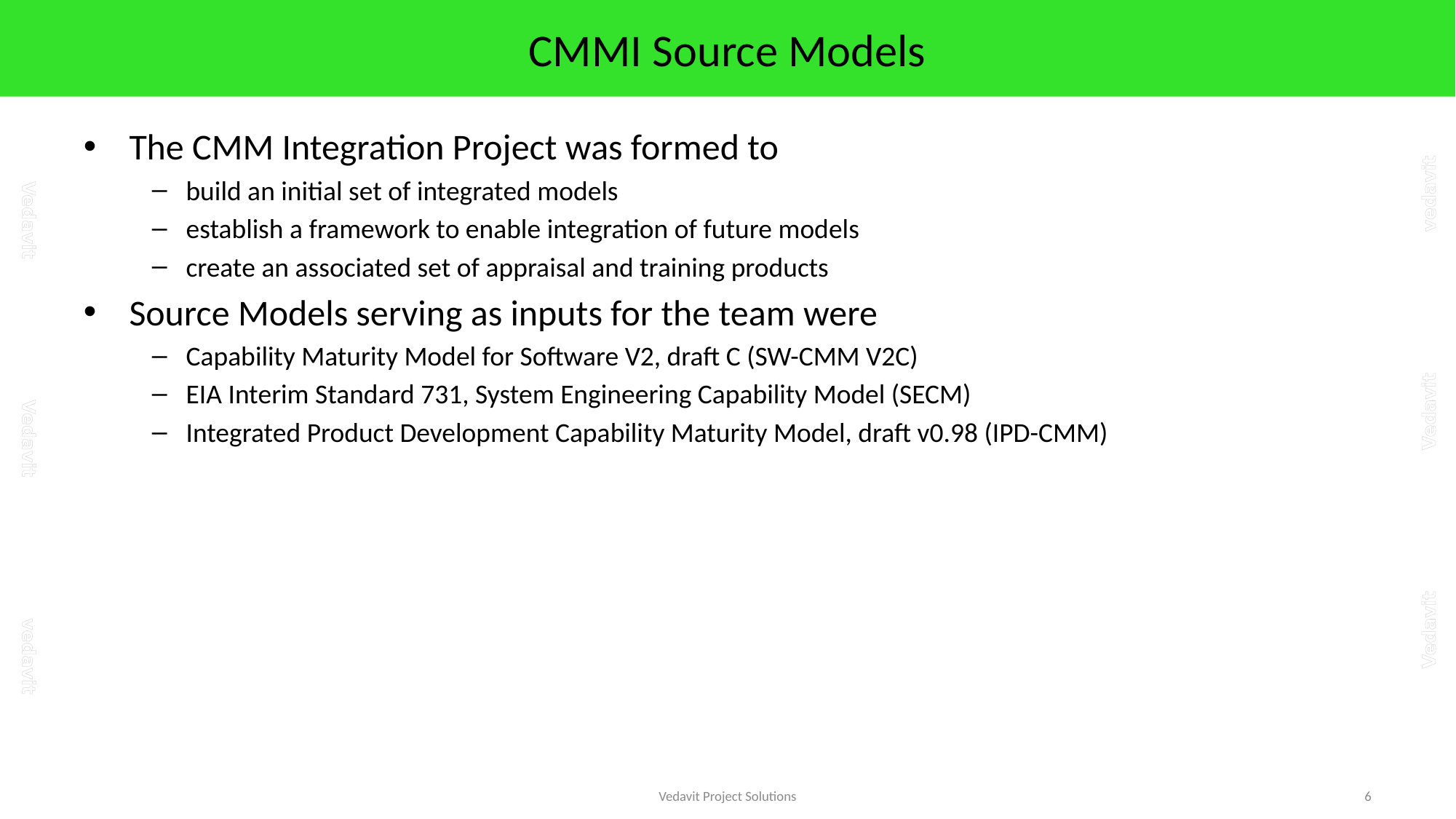

# CMMI Source Models
The CMM Integration Project was formed to
build an initial set of integrated models
establish a framework to enable integration of future models
create an associated set of appraisal and training products
Source Models serving as inputs for the team were
Capability Maturity Model for Software V2, draft C (SW-CMM V2C)
EIA Interim Standard 731, System Engineering Capability Model (SECM)
Integrated Product Development Capability Maturity Model, draft v0.98 (IPD-CMM)
Vedavit Project Solutions
6